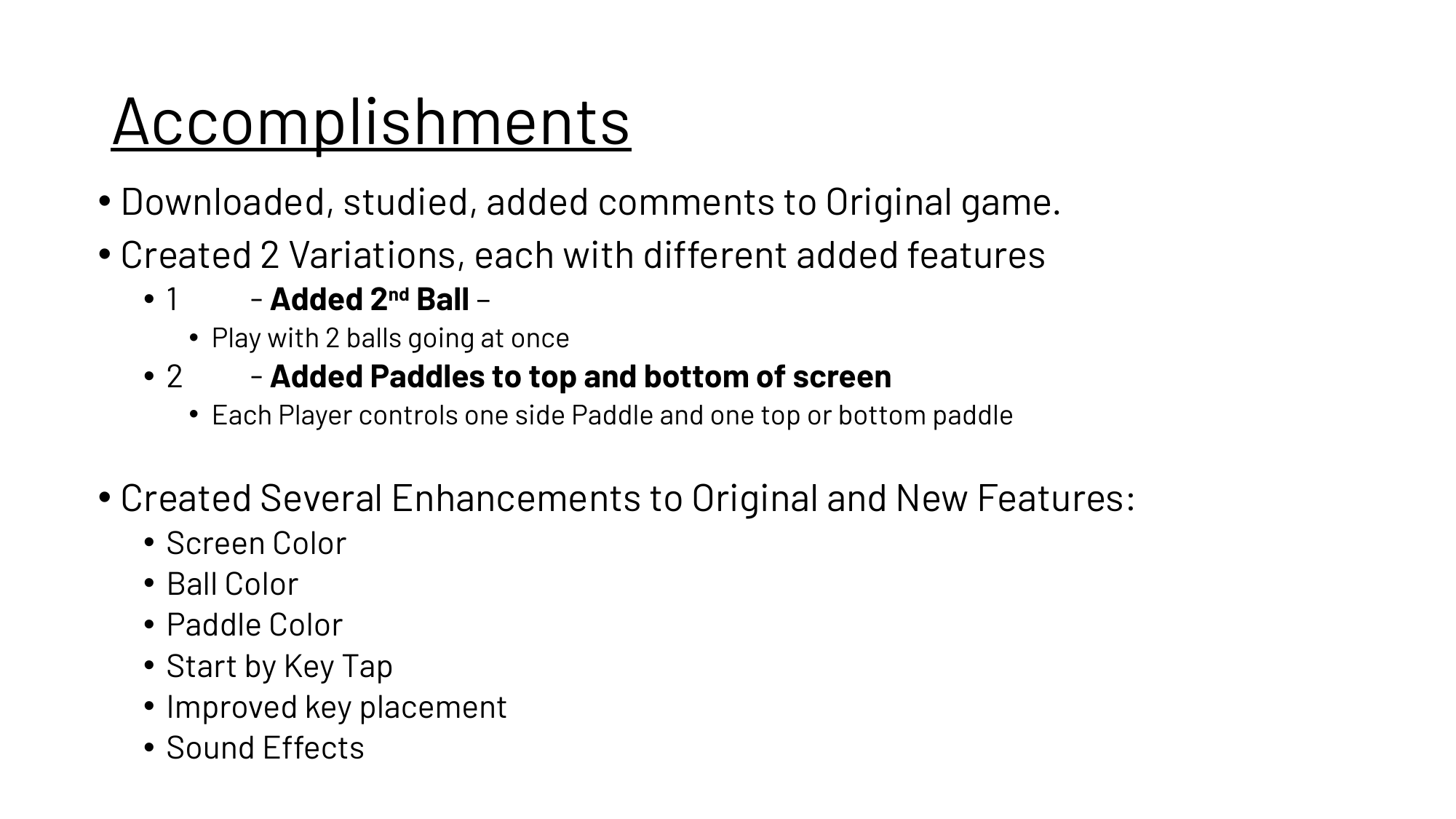

# Accomplishments
Downloaded, studied, added comments to Original game.
Created 2 Variations, each with different added features
1	- Added 2nd Ball –
Play with 2 balls going at once
2	- Added Paddles to top and bottom of screen
Each Player controls one side Paddle and one top or bottom paddle

Created Several Enhancements to Original and New Features:
Screen Color
Ball Color
Paddle Color
Start by Key Tap
Improved key placement
Sound Effects